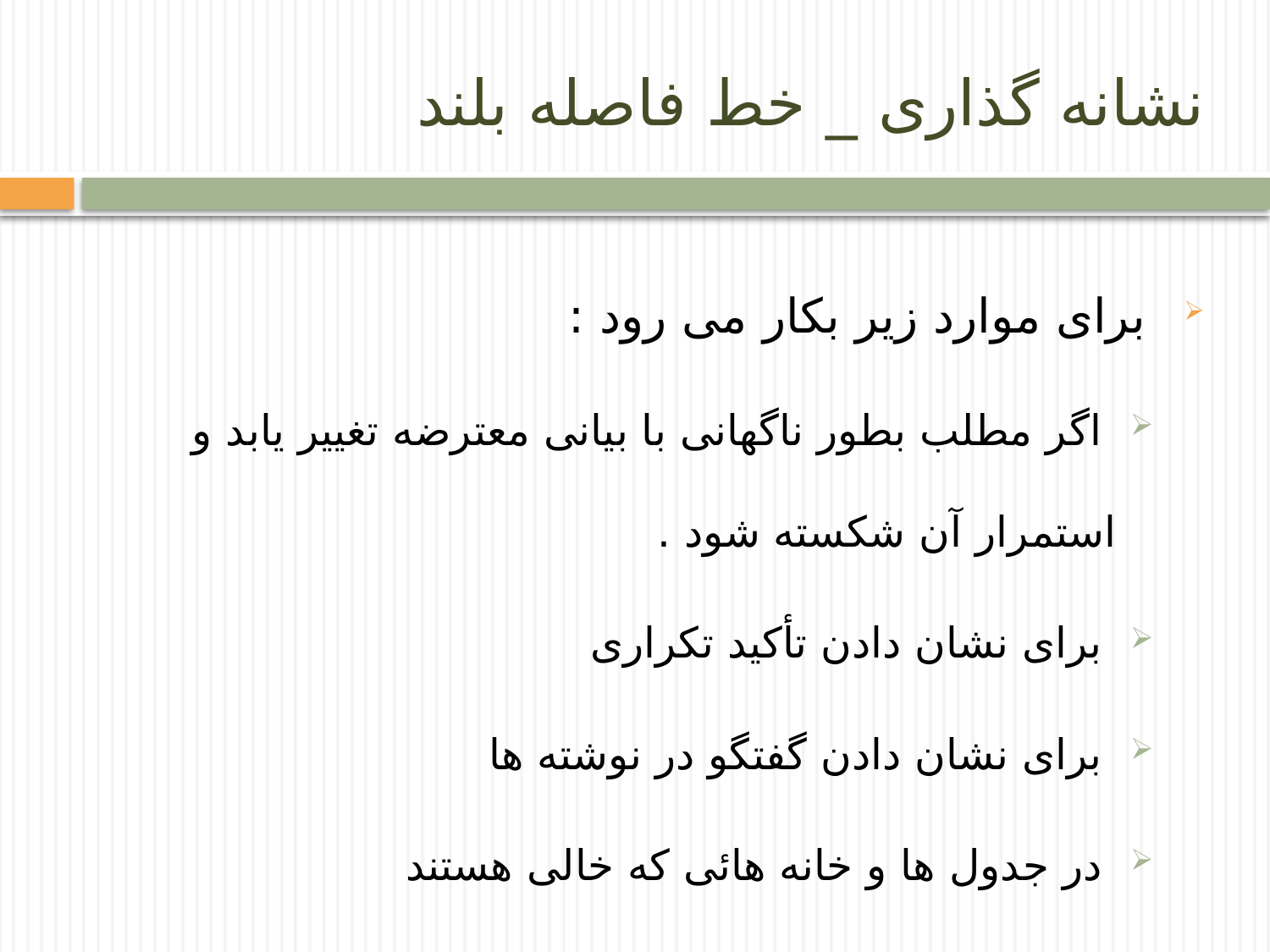

# نشانه گذاری _ خط فاصله بلند
 برای موارد زیر بکار می رود :
 اگر مطلب بطور ناگهانی با بیانی معترضه تغییر یابد و استمرار آن شکسته شود .
 برای نشان دادن تأکید تکراری
 برای نشان دادن گفتگو در نوشته ها
 در جدول ها و خانه هائی که خالی هستند